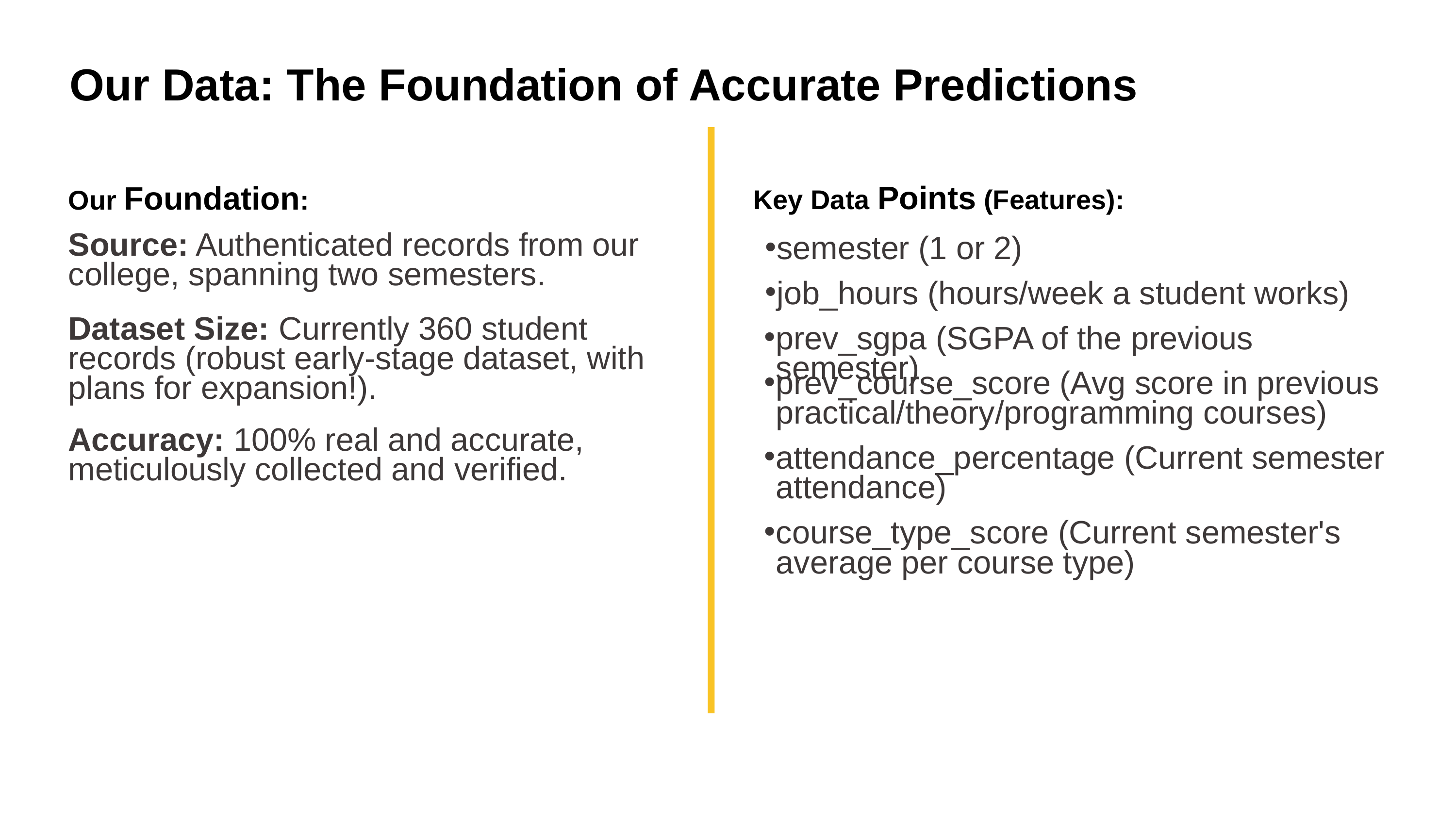

Our Data: The Foundation of Accurate Predictions

Key Data Points (Features):
Our Foundation:
Source: Authenticated records from our college, spanning two semesters.
semester (1 or 2)
job_hours (hours/week a student works)
Dataset Size: Currently 360 student records (robust early-stage dataset, with plans for expansion!).
prev_sgpa (SGPA of the previous semester)
prev_course_score (Avg score in previous practical/theory/programming courses)
Accuracy: 100% real and accurate, meticulously collected and verified.
attendance_percentage (Current semester attendance)
course_type_score (Current semester's average per course type)